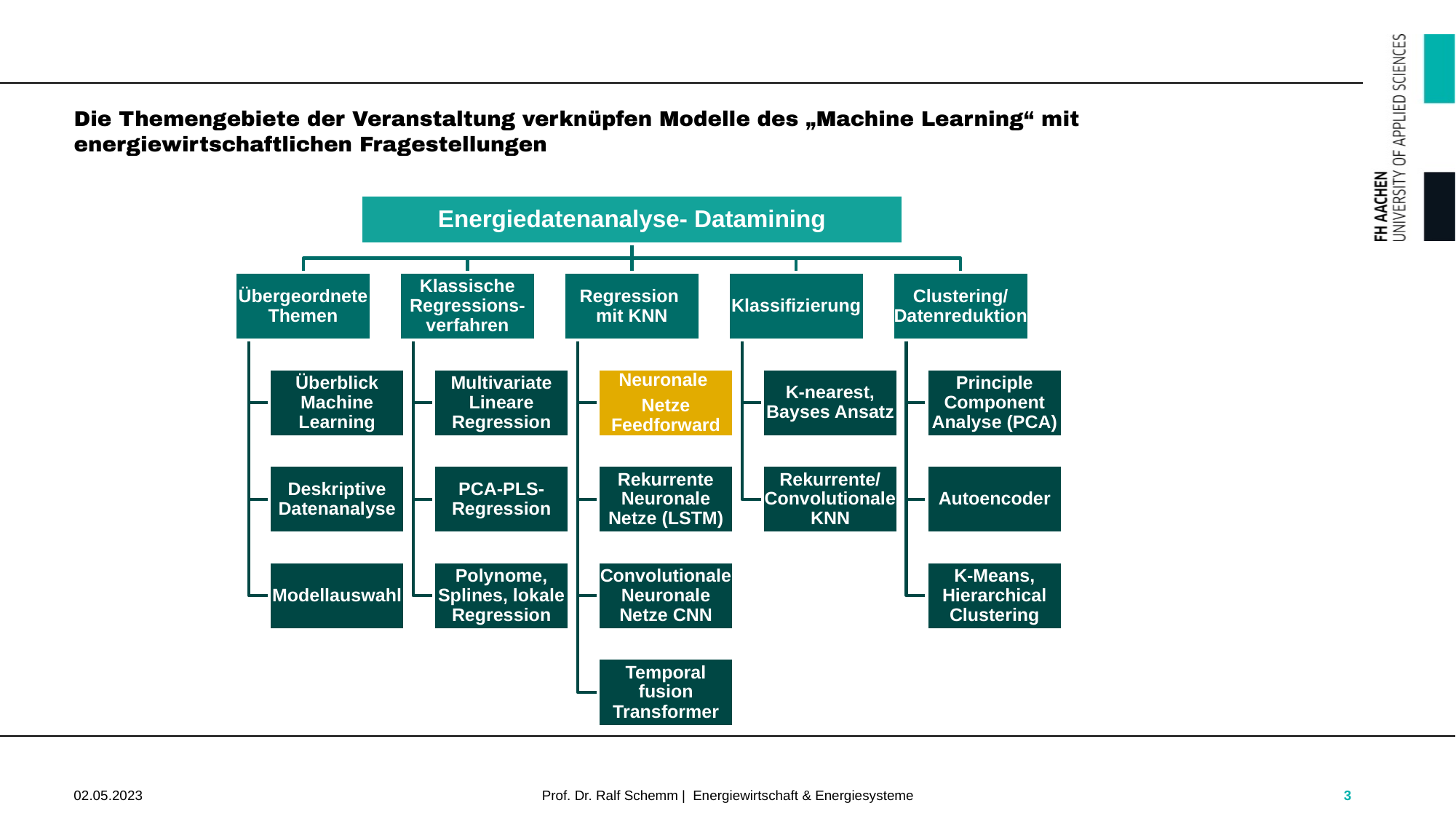

Die Themengebiete der Veranstaltung verknüpfen Modelle des „Machine Learning“ mit energiewirtschaftlichen Fragestellungen

Energiedatenanalyse- Datamining
Übergeordnete Themen
Überblick Machine Learning
Deskriptive Datenanalyse
Modellauswahl
Klassische Regressions-verfahren
Multivariate Lineare Regression
PCA-PLS-Regression
Polynome, Splines, lokale Regression
Regression
mit KNN
Neuronale
Netze Feedforward
Rekurrente Neuronale Netze (LSTM)
Convolutionale Neuronale Netze CNN
Temporal fusion Transformer
Klassifizierung
K-nearest, Bayses Ansatz
Rekurrente/ Convolutionale KNN
Clustering/ Datenreduktion
Principle Component Analyse (PCA)
Autoencoder
K-Means, Hierarchical Clustering

3
02.05.2023
Prof. Dr. Ralf Schemm |  Energiewirtschaft & Energiesysteme